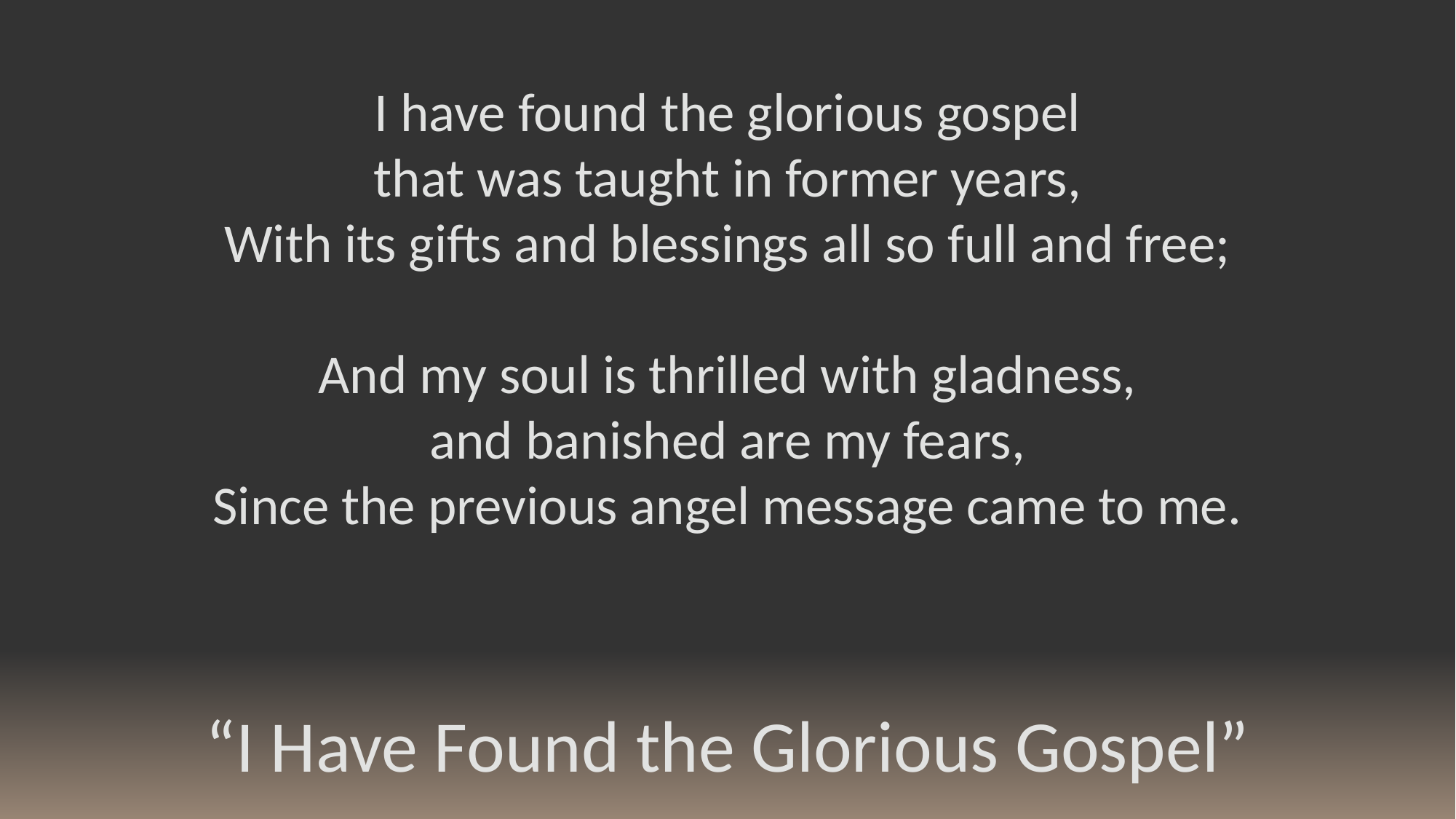

I have found the glorious gospel
that was taught in former years,
With its gifts and blessings all so full and free;

And my soul is thrilled with gladness,
and banished are my fears,
Since the previous angel message came to me.

“I Have Found the Glorious Gospel”